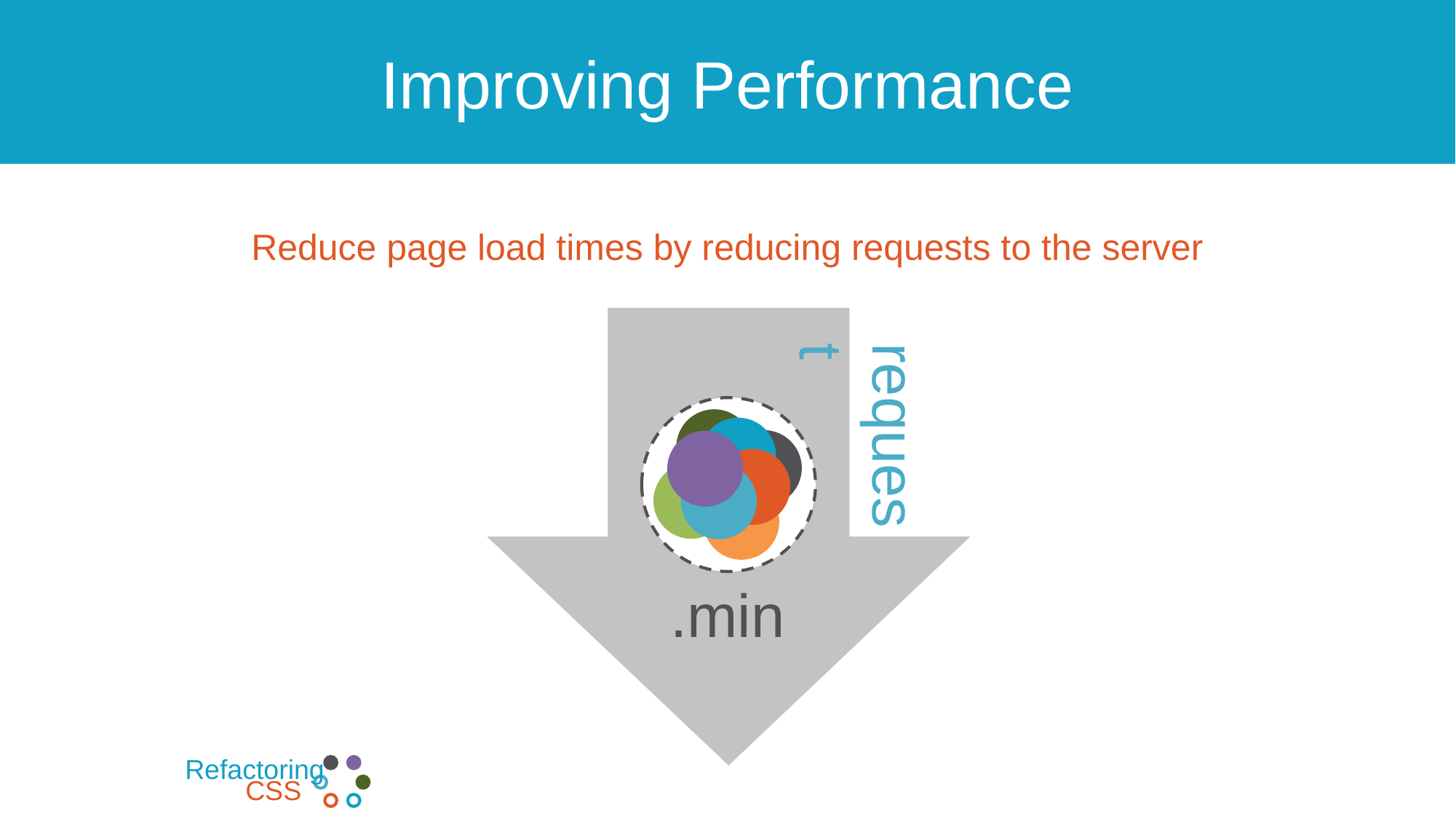

# Improving Performance
Reduce page load times by reducing requests to the server

.min
request
Refactoring

CSS